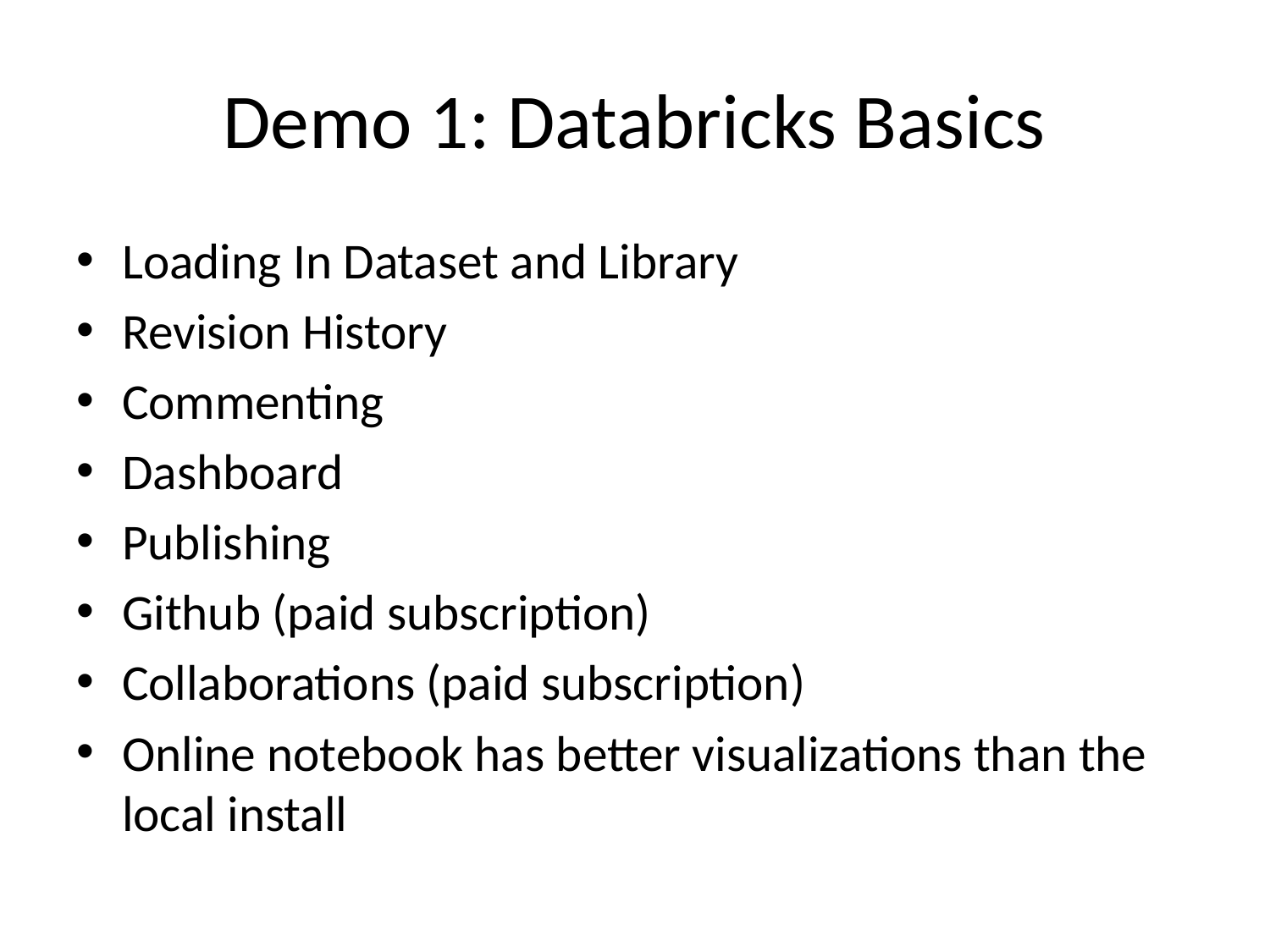

# Demo 1: Databricks Basics
Loading In Dataset and Library
Revision History
Commenting
Dashboard
Publishing
Github (paid subscription)
Collaborations (paid subscription)
Online notebook has better visualizations than the local install